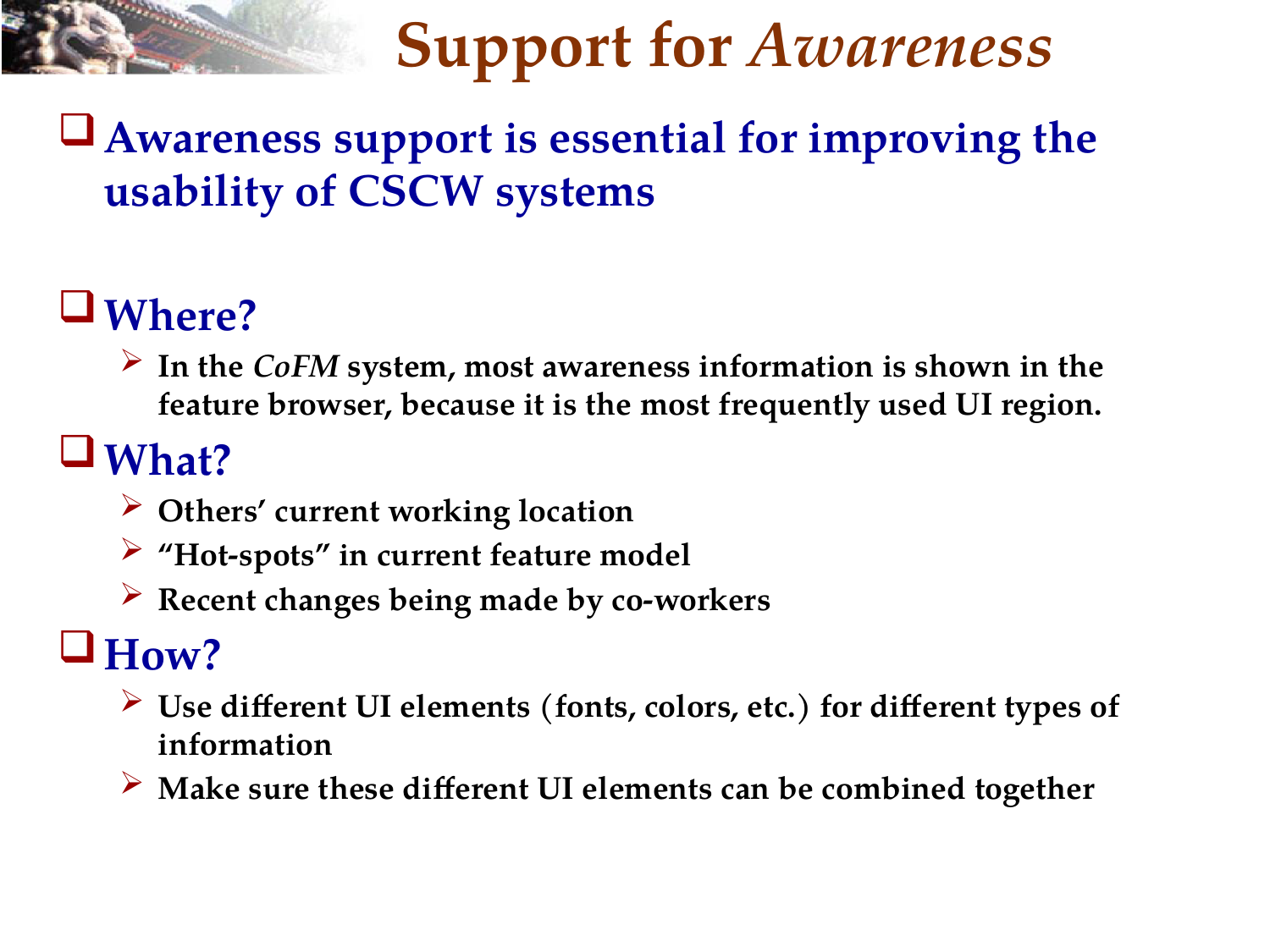

# Support for Awareness
Awareness support is essential for improving the usability of CSCW systems

Where?
In the CoFM system, most awareness information is shown in the feature browser, because it is the most frequently used UI region.
What?
Others’ current working location
“Hot-spots” in current feature model
Recent changes being made by co-workers
How?
Use different UI elements (fonts, colors, etc.) for different types of information
Make sure these different UI elements can be combined together